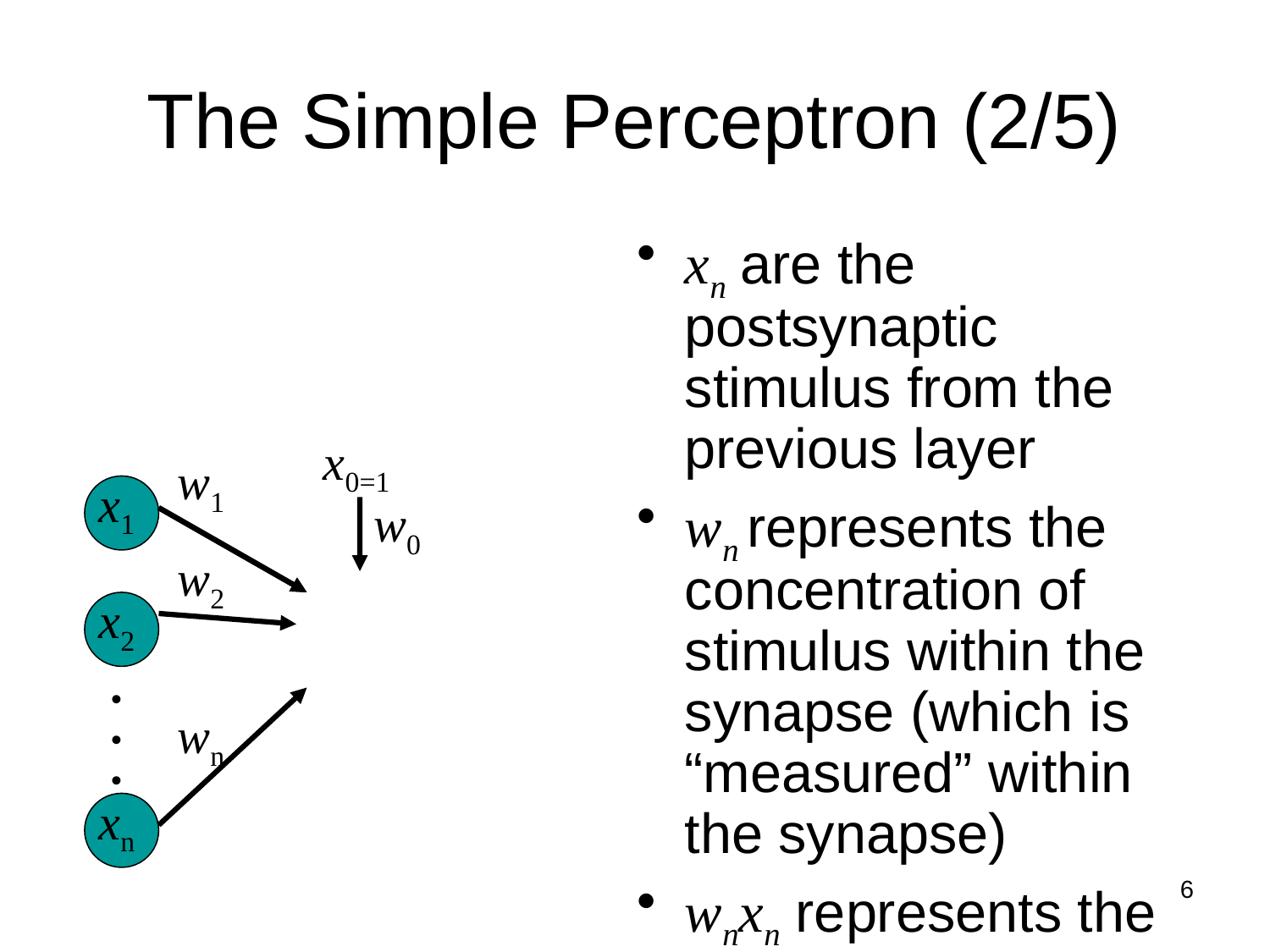

# The Simple Perceptron (2/5)

xn are the postsynaptic stimulus from the previous layer
wn represents the concentration of stimulus within the synapse (which is “measured” within the synapse)
wnxn represents the action potential of each dendrite
x0=1
w1
x1

w0

w2
x2

.
.
.

wn
xn

6